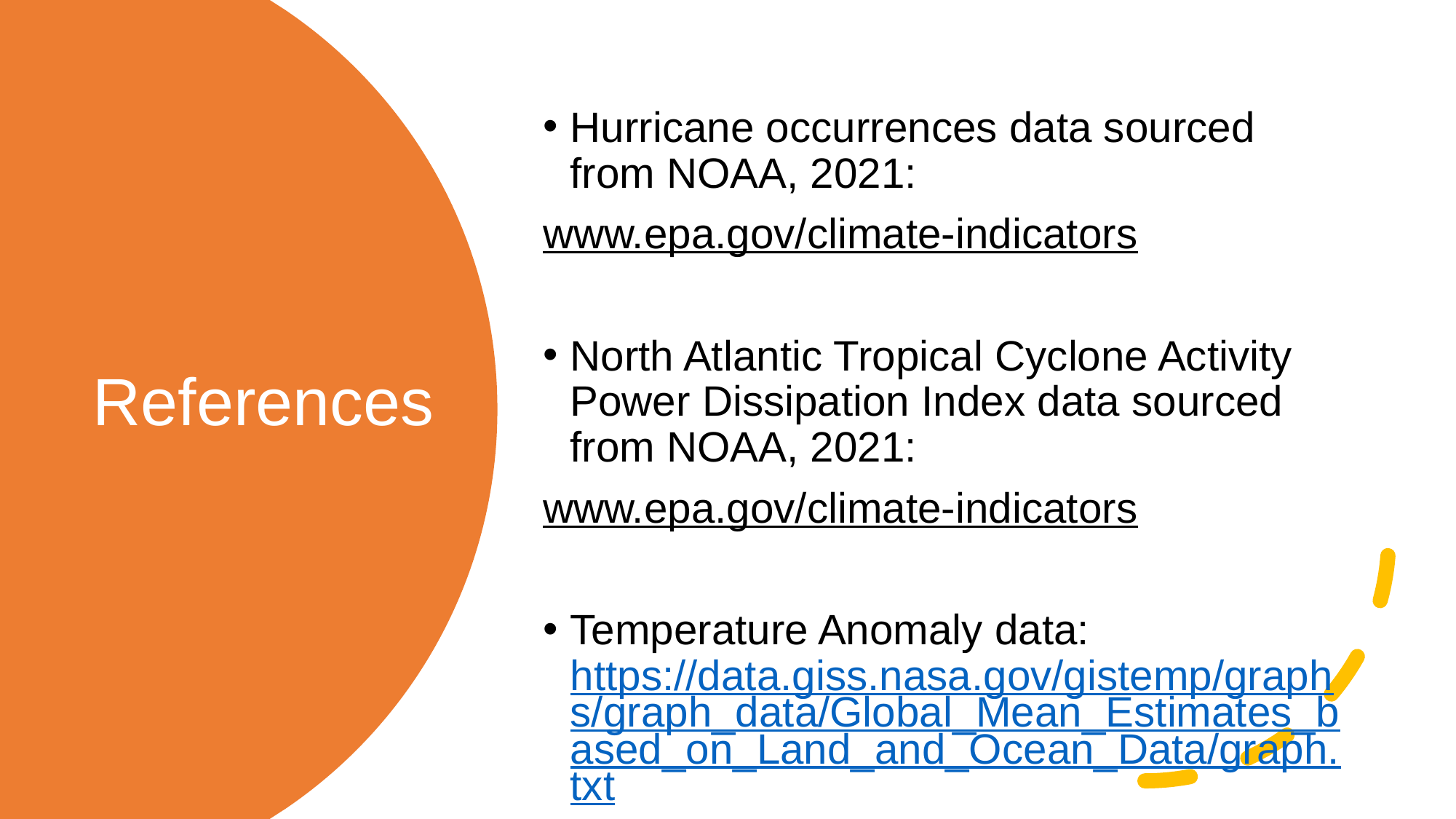

Hurricane occurrences data sourced from NOAA, 2021:
www.epa.gov/climate-indicators

North Atlantic Tropical Cyclone Activity Power Dissipation Index data sourced from NOAA, 2021:
www.epa.gov/climate-indicators

Temperature Anomaly data: https://data.giss.nasa.gov/gistemp/graphs/graph_data/Global_Mean_Estimates_based_on_Land_and_Ocean_Data/graph.txt

# References